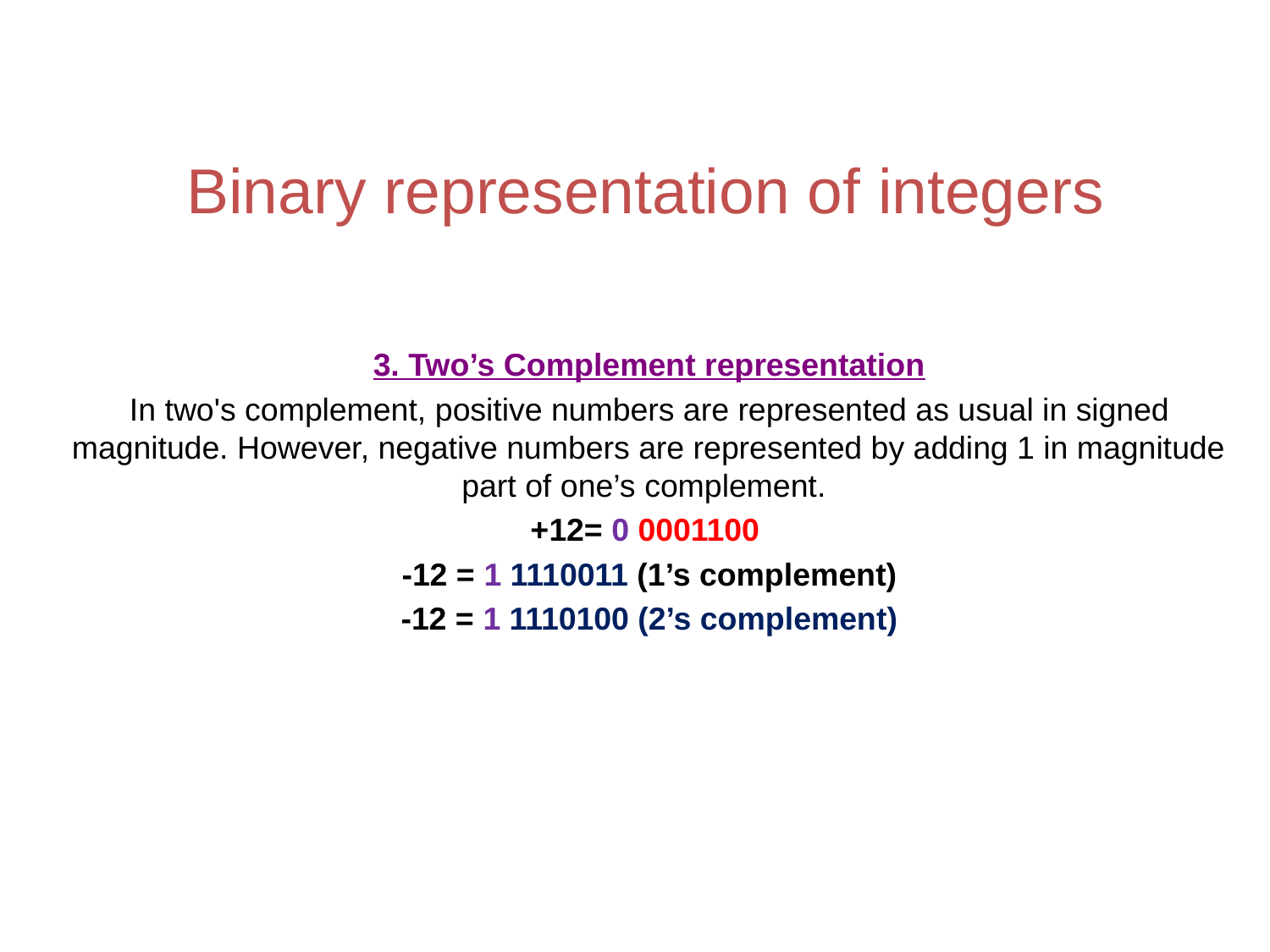

# Binary representation of integers
3. Two’s Complement representation
In two's complement, positive numbers are represented as usual in signed magnitude. However, negative numbers are represented by adding 1 in magnitude part of one’s complement.
+12= 0 0001100
-12 = 1 1110011 (1’s complement)
-12 = 1 1110100 (2’s complement)